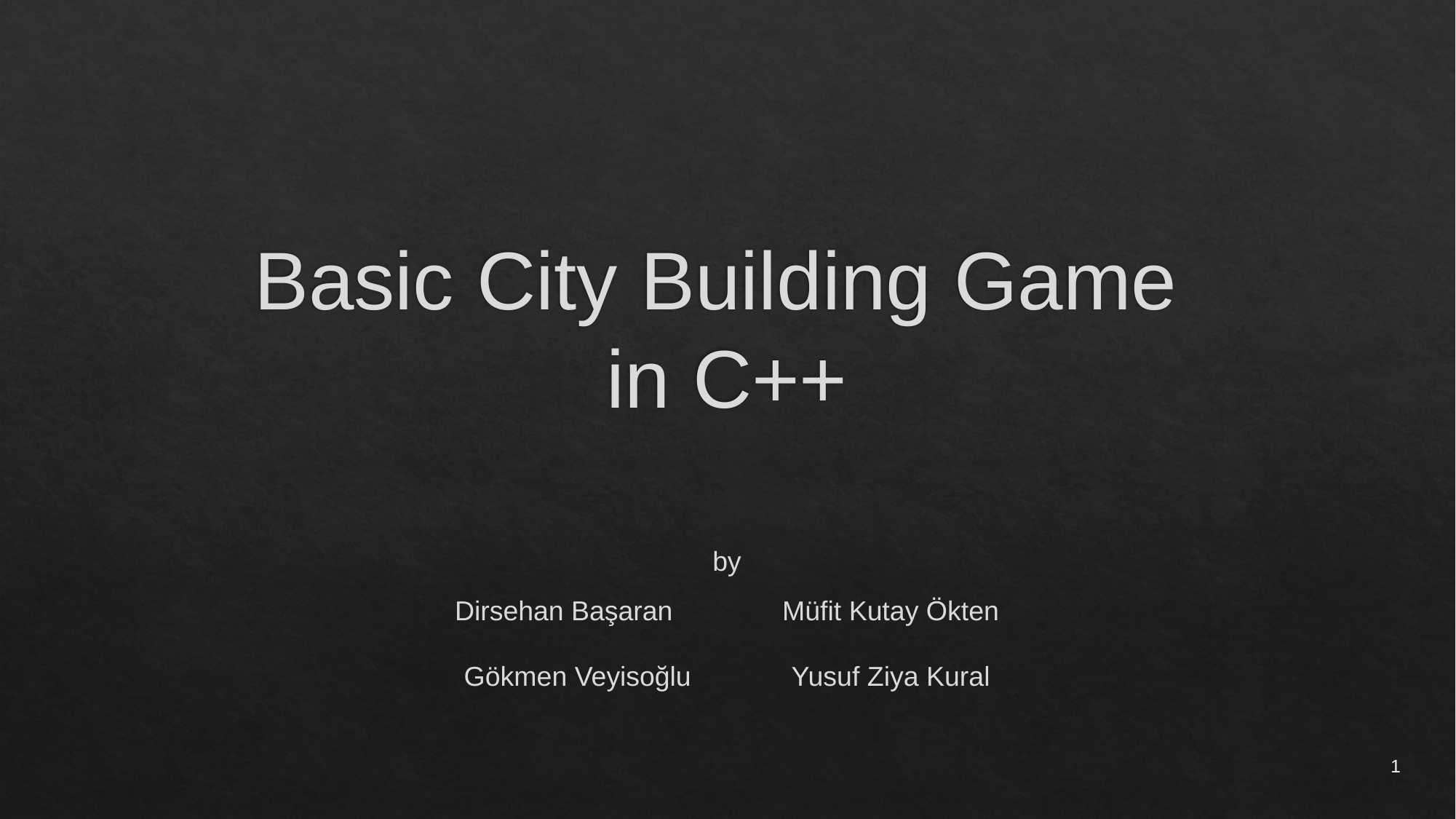

# Basic City Building Game in C++
by
Dirsehan Başaran		Müfit Kutay Ökten
Gökmen Veyisoğlu	Yusuf Ziya Kural
1